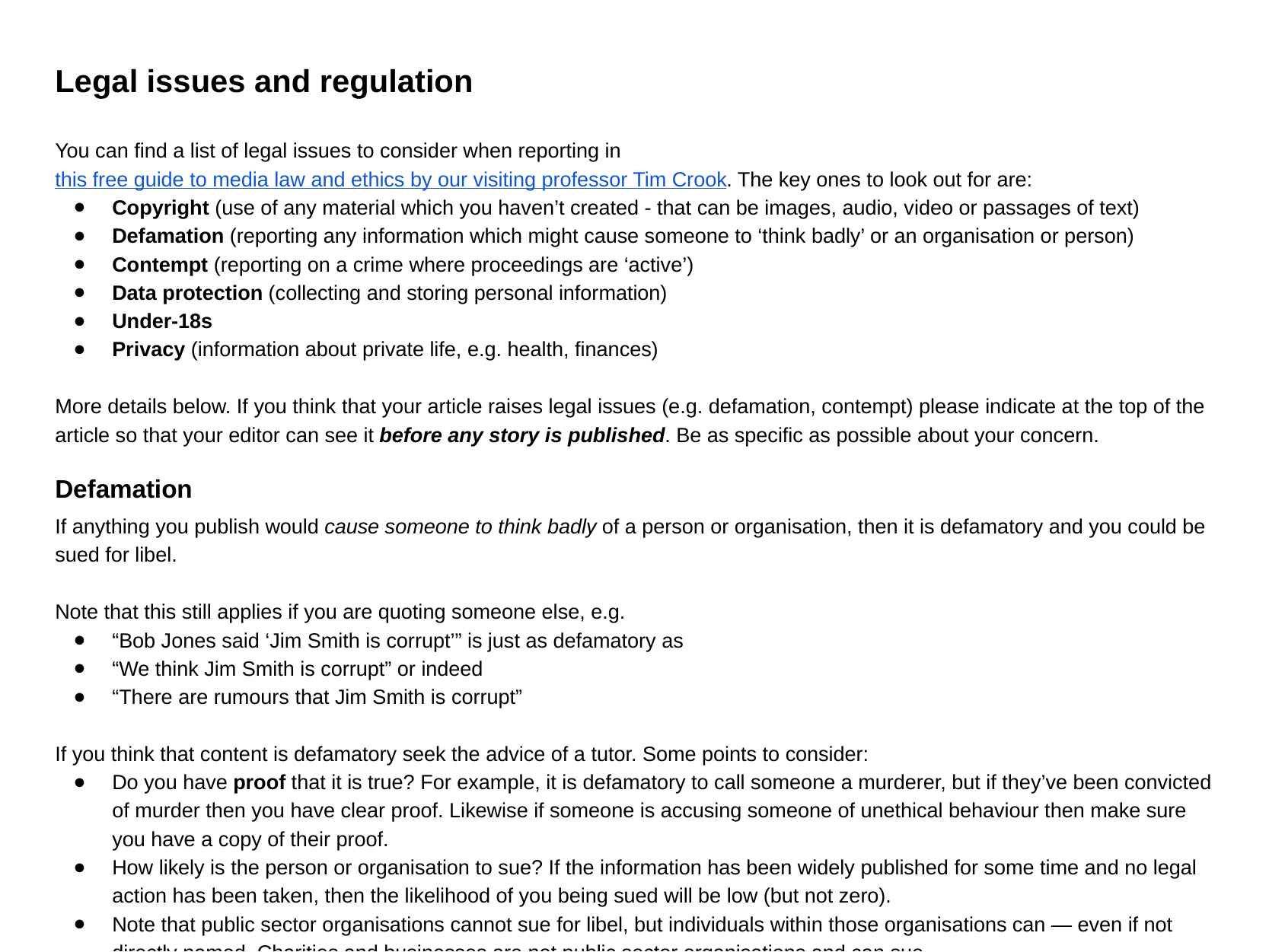

Legal issues and regulation

You can find a list of legal issues to consider when reporting in this free guide to media law and ethics by our visiting professor Tim Crook. The key ones to look out for are:
Copyright (use of any material which you haven’t created - that can be images, audio, video or passages of text)
Defamation (reporting any information which might cause someone to ‘think badly’ or an organisation or person)
Contempt (reporting on a crime where proceedings are ‘active’)
Data protection (collecting and storing personal information)
Under-18s
Privacy (information about private life, e.g. health, finances)

More details below. If you think that your article raises legal issues (e.g. defamation, contempt) please indicate at the top of the article so that your editor can see it before any story is published. Be as specific as possible about your concern.
Defamation
If anything you publish would cause someone to think badly of a person or organisation, then it is defamatory and you could be sued for libel.

Note that this still applies if you are quoting someone else, e.g.
“Bob Jones said ‘Jim Smith is corrupt’” is just as defamatory as
“We think Jim Smith is corrupt” or indeed
“There are rumours that Jim Smith is corrupt”

If you think that content is defamatory seek the advice of a tutor. Some points to consider:
Do you have proof that it is true? For example, it is defamatory to call someone a murderer, but if they’ve been convicted of murder then you have clear proof. Likewise if someone is accusing someone of unethical behaviour then make sure you have a copy of their proof.
How likely is the person or organisation to sue? If the information has been widely published for some time and no legal action has been taken, then the likelihood of you being sued will be low (but not zero).
Note that public sector organisations cannot sue for libel, but individuals within those organisations can — even if not directly named. Charities and businesses are not public sector organisations and can sue.